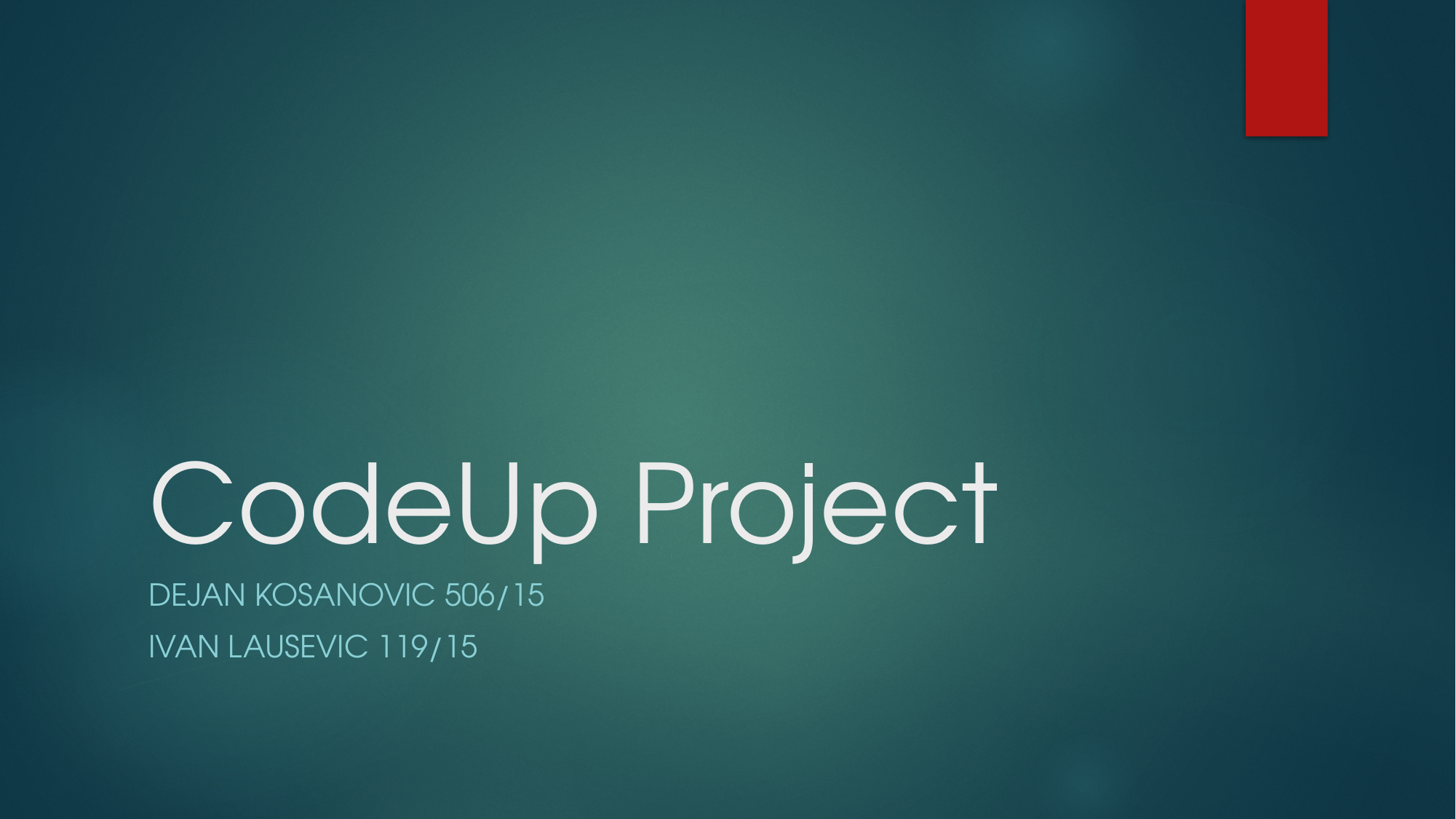

# CodeUp Project
Dejan Kosanovic 506/15
Ivan Lausevic 119/15